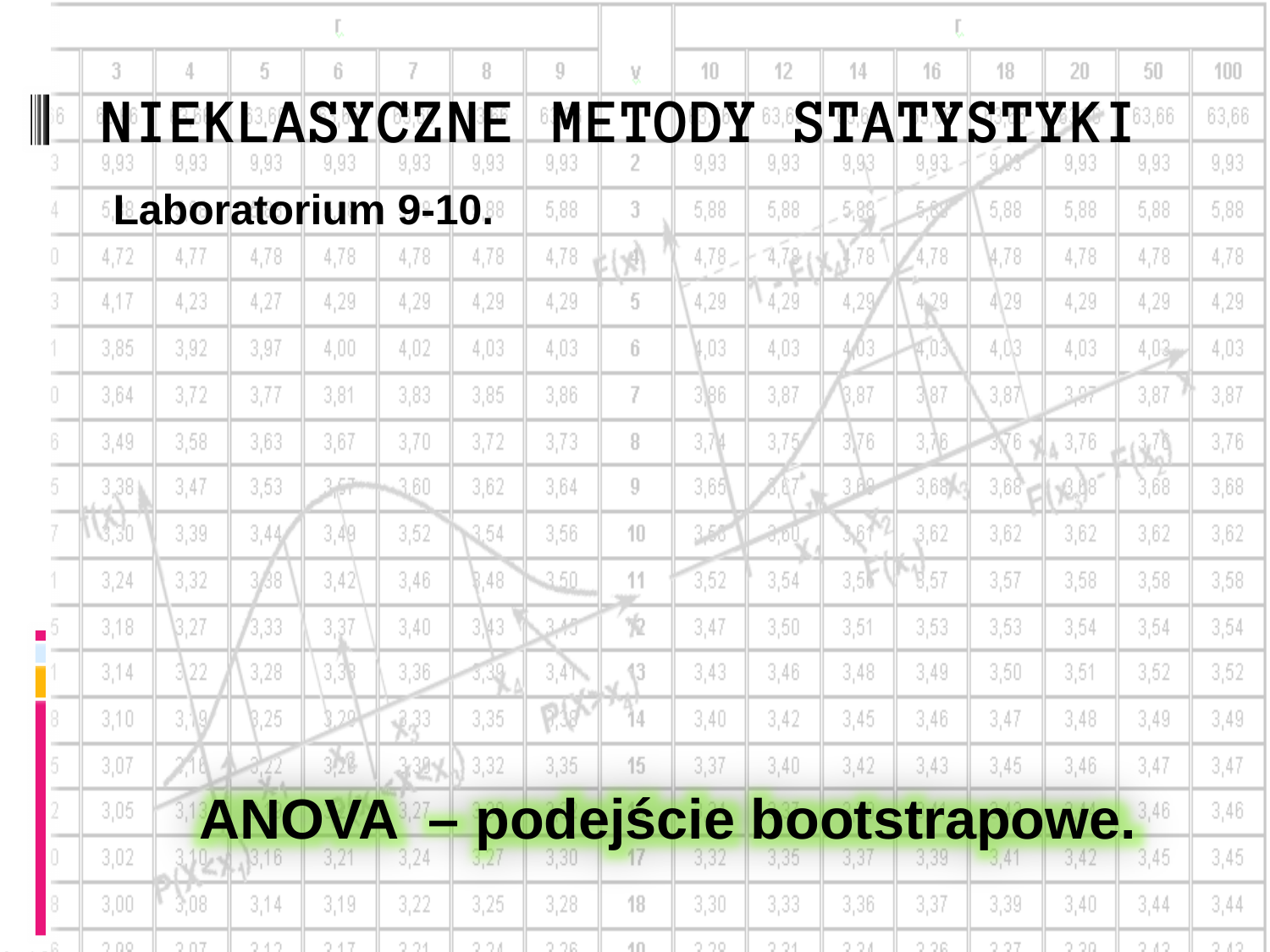

# Nieklasyczne metody statystyki
Laboratorium 9-10.
ANOVA  – podejście bootstrapowe.